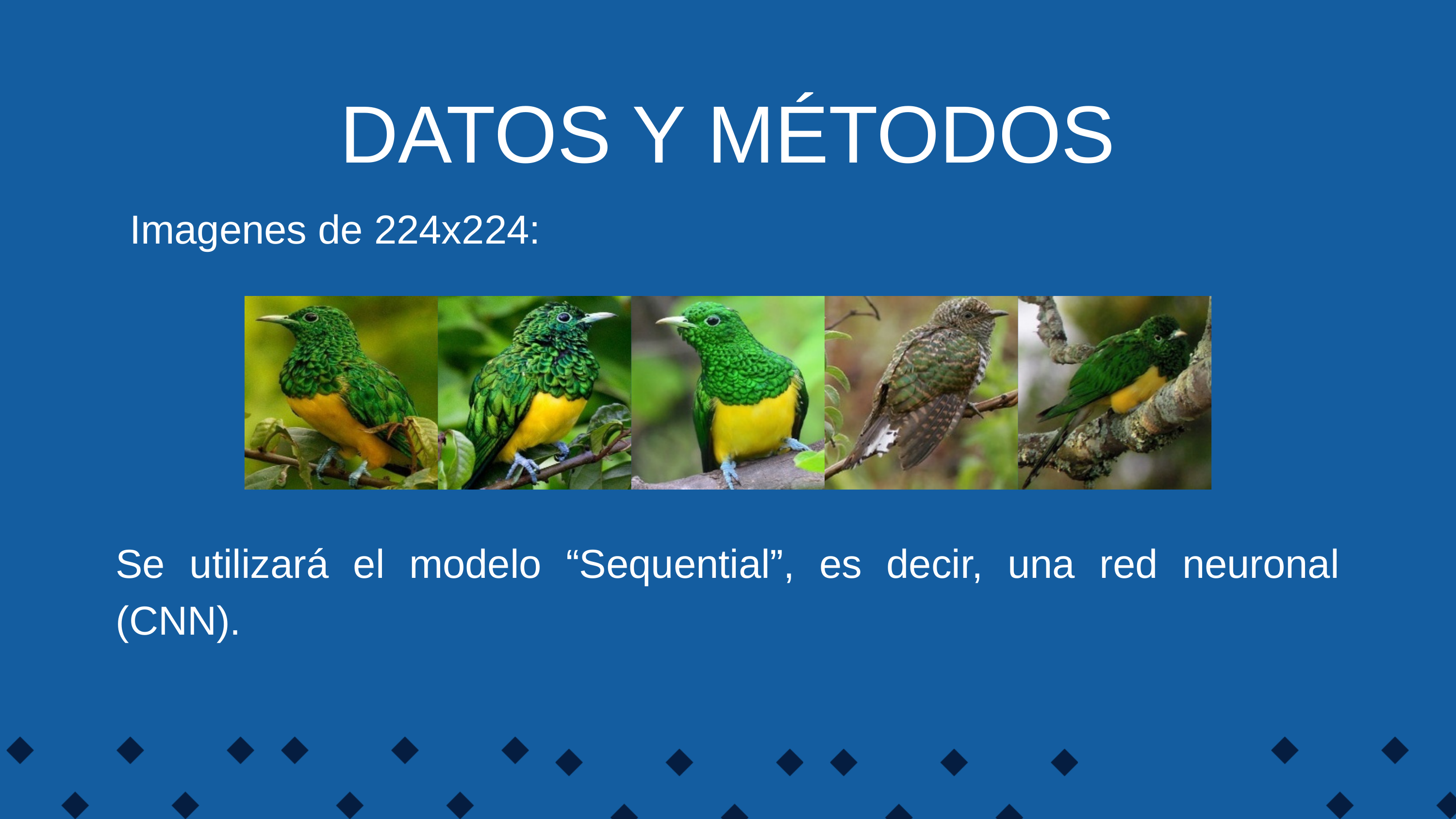

DATOS Y MÉTODOS
Imagenes de 224x224:

Se utilizará el modelo “Sequential”, es decir, una red neuronal (CNN).